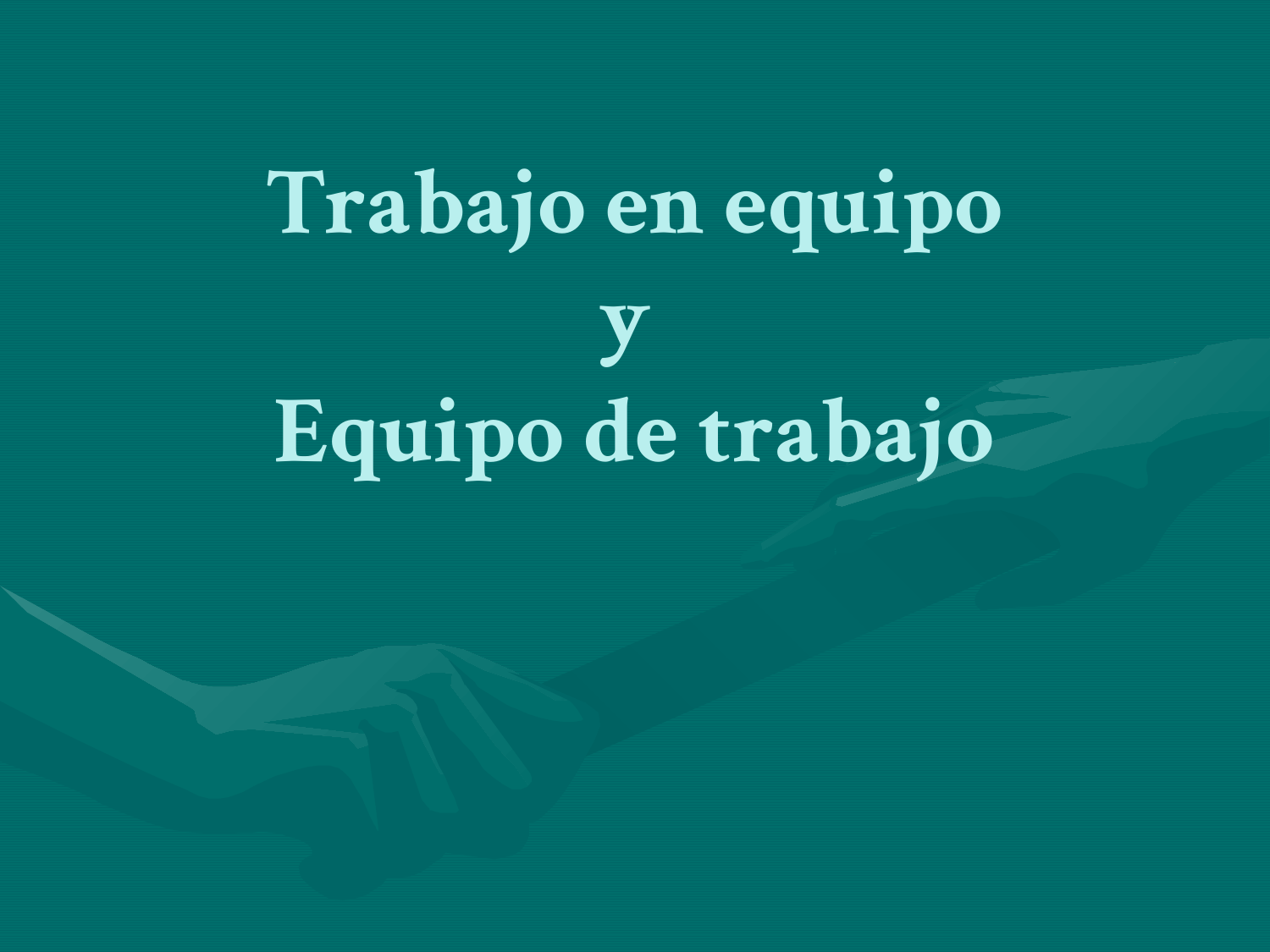

# Trabajo en equipo y Equipo de trabajo